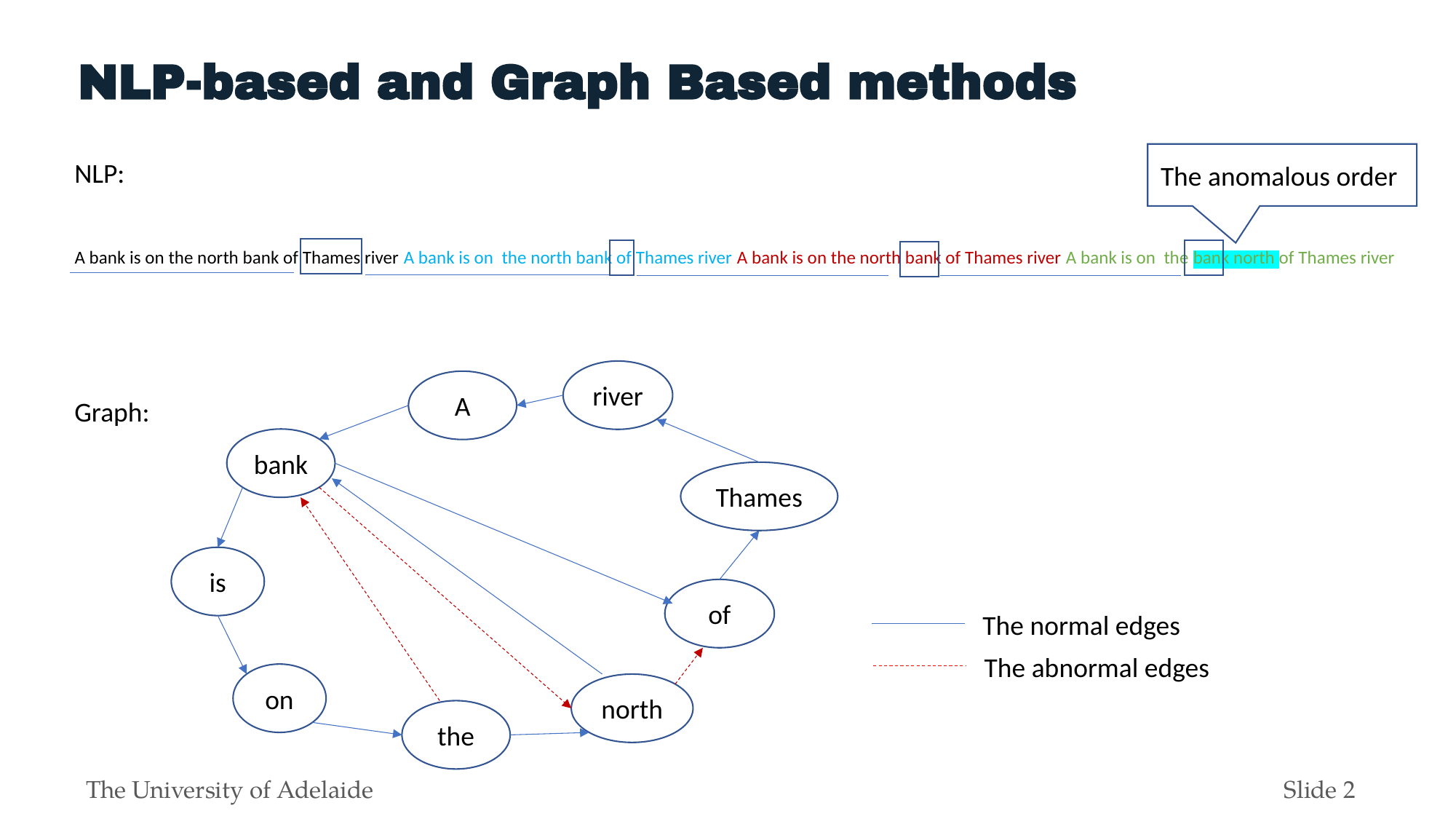

NLP-based and Graph Based methods
The anomalous order
NLP:

A bank is on the north bank of Thames river A bank is on  the north bank of Thames river A bank is on the north bank of Thames river A bank is on  the bank north of Thames river

river
A
Graph:
bank
Thames
is
of
The normal edges
The abnormal edges
on
north
the
The University of Adelaide
Slide 2